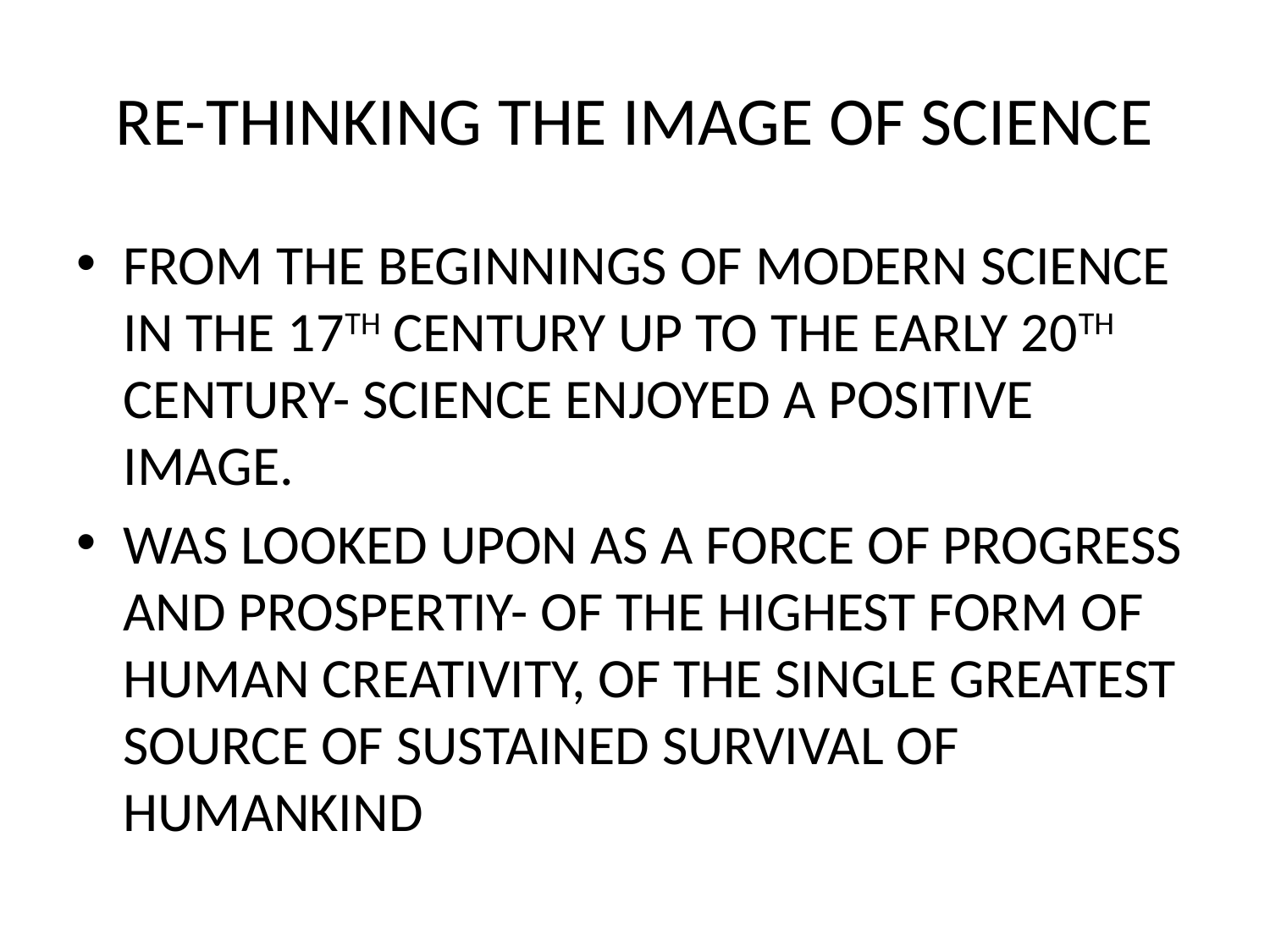

# RE-THINKING THE IMAGE OF SCIENCE
FROM THE BEGINNINGS OF MODERN SCIENCE IN THE 17TH CENTURY UP TO THE EARLY 20TH CENTURY- SCIENCE ENJOYED A POSITIVE IMAGE.
WAS LOOKED UPON AS A FORCE OF PROGRESS AND PROSPERTIY- OF THE HIGHEST FORM OF HUMAN CREATIVITY, OF THE SINGLE GREATEST SOURCE OF SUSTAINED SURVIVAL OF  HUMANKIND